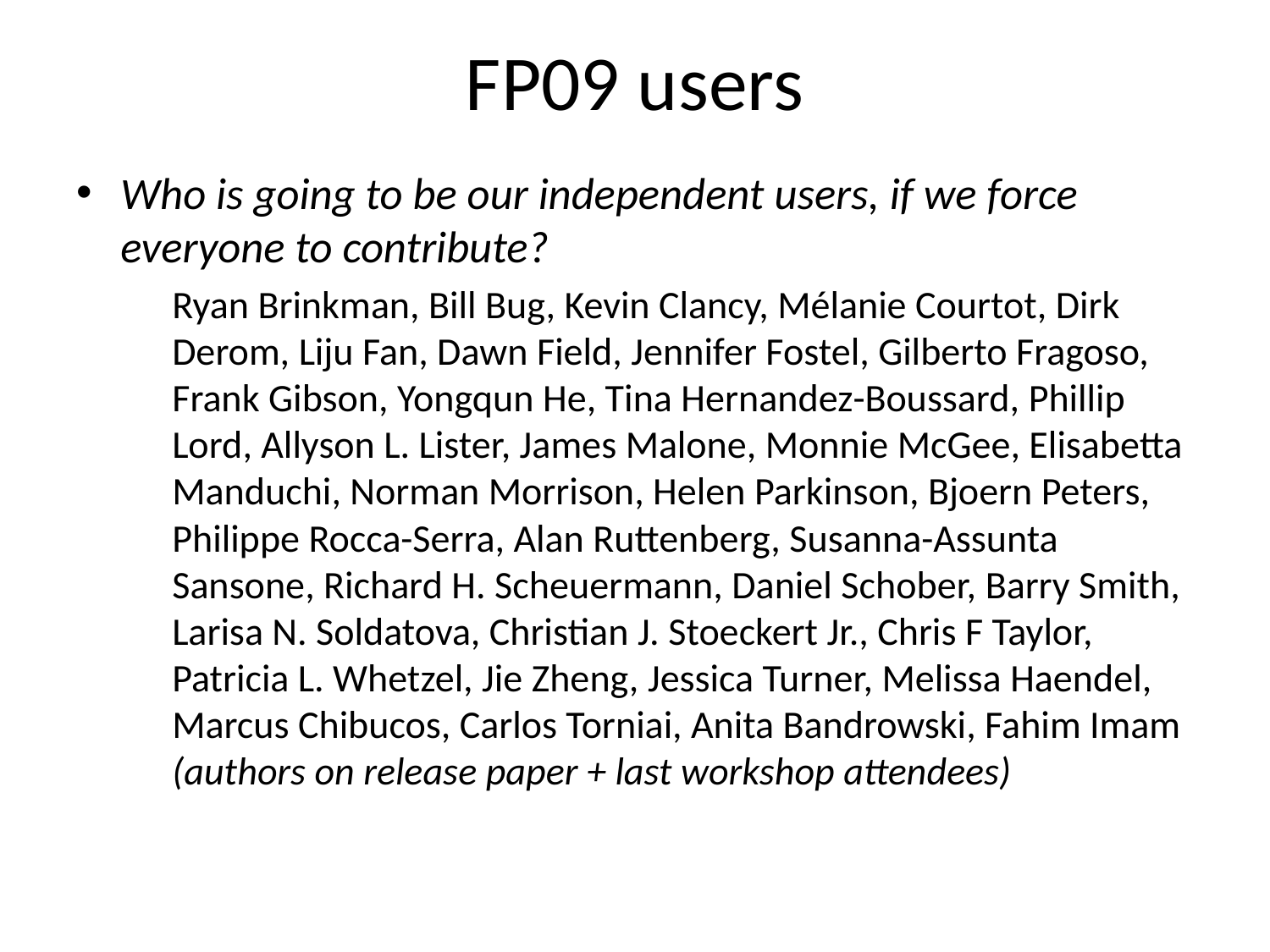

# FP09 users
Who is going to be our independent users, if we force everyone to contribute?
	Ryan Brinkman, Bill Bug, Kevin Clancy, Mélanie Courtot, Dirk Derom, Liju Fan, Dawn Field, Jennifer Fostel, Gilberto Fragoso, Frank Gibson, Yongqun He, Tina Hernandez-Boussard, Phillip Lord, Allyson L. Lister, James Malone, Monnie McGee, Elisabetta Manduchi, Norman Morrison, Helen Parkinson, Bjoern Peters, Philippe Rocca-Serra, Alan Ruttenberg, Susanna-Assunta Sansone, Richard H. Scheuermann, Daniel Schober, Barry Smith, Larisa N. Soldatova, Christian J. Stoeckert Jr., Chris F Taylor, Patricia L. Whetzel, Jie Zheng, Jessica Turner, Melissa Haendel, Marcus Chibucos, Carlos Torniai, Anita Bandrowski, Fahim Imam
(authors on release paper + last workshop attendees)